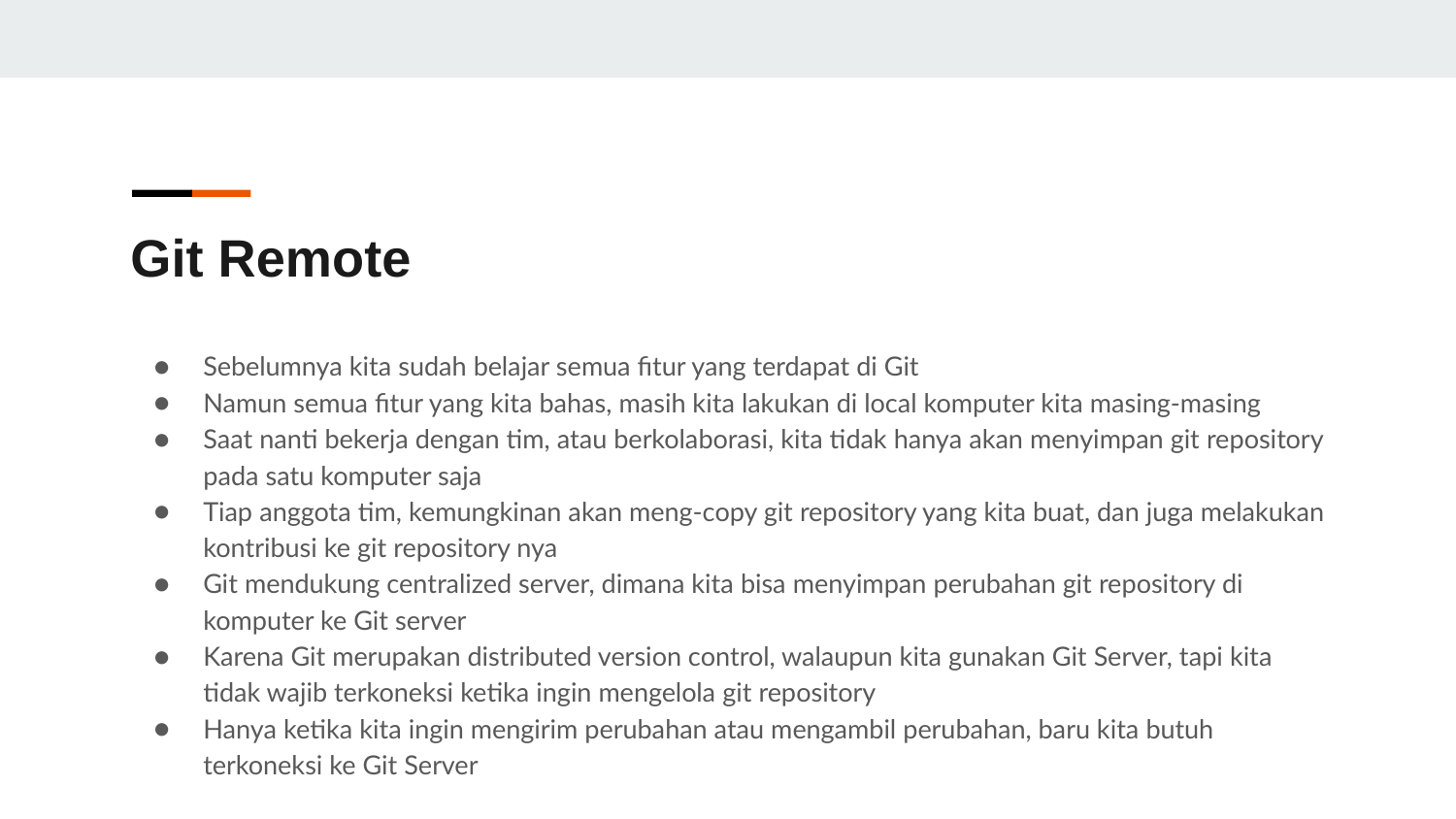

Git Remote
Sebelumnya kita sudah belajar semua fitur yang terdapat di Git
Namun semua fitur yang kita bahas, masih kita lakukan di local komputer kita masing-masing
Saat nanti bekerja dengan tim, atau berkolaborasi, kita tidak hanya akan menyimpan git repository pada satu komputer saja
Tiap anggota tim, kemungkinan akan meng-copy git repository yang kita buat, dan juga melakukan kontribusi ke git repository nya
Git mendukung centralized server, dimana kita bisa menyimpan perubahan git repository di komputer ke Git server
Karena Git merupakan distributed version control, walaupun kita gunakan Git Server, tapi kita tidak wajib terkoneksi ketika ingin mengelola git repository
Hanya ketika kita ingin mengirim perubahan atau mengambil perubahan, baru kita butuh terkoneksi ke Git Server